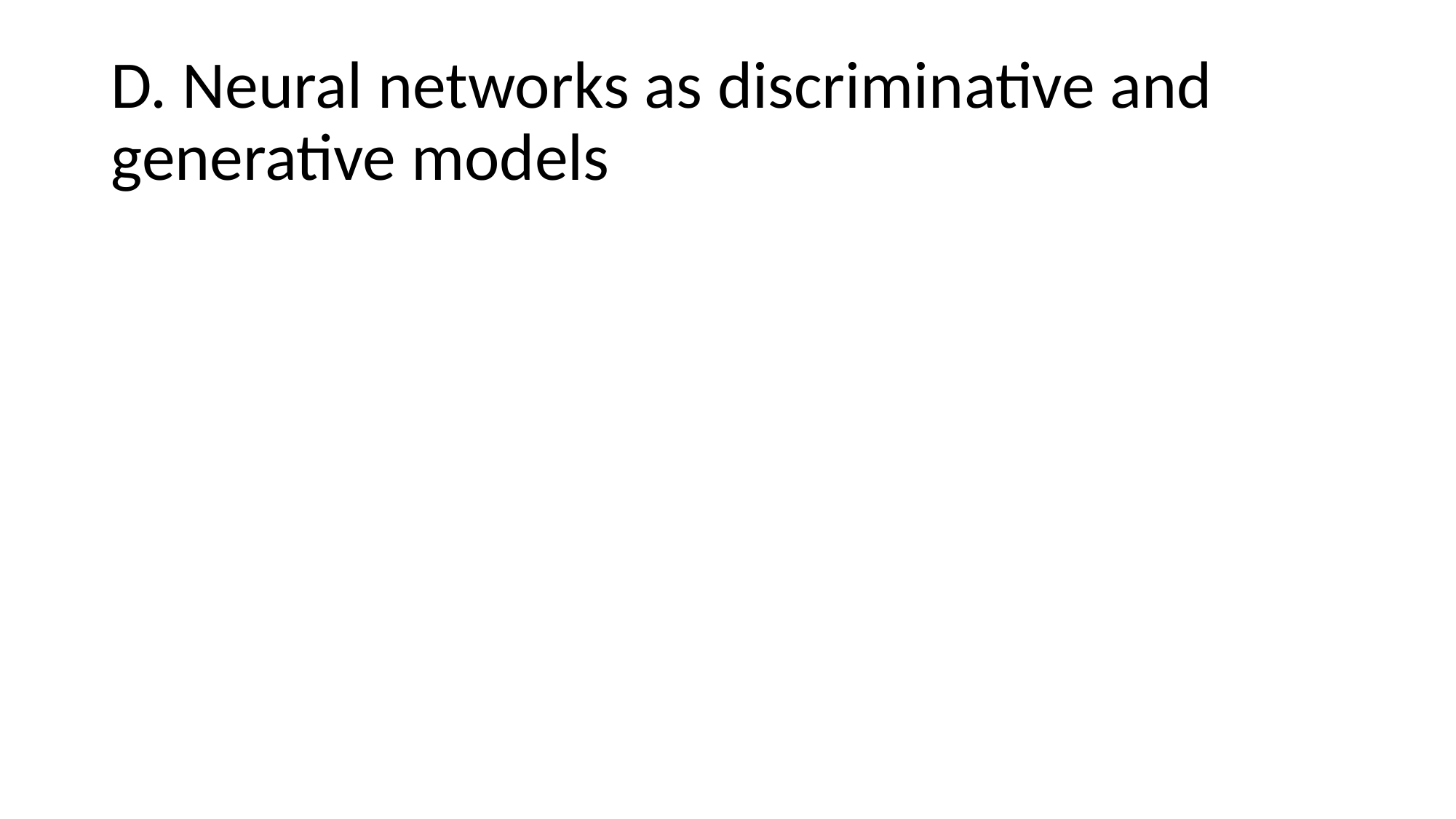

# D. Neural networks as discriminative and generative models